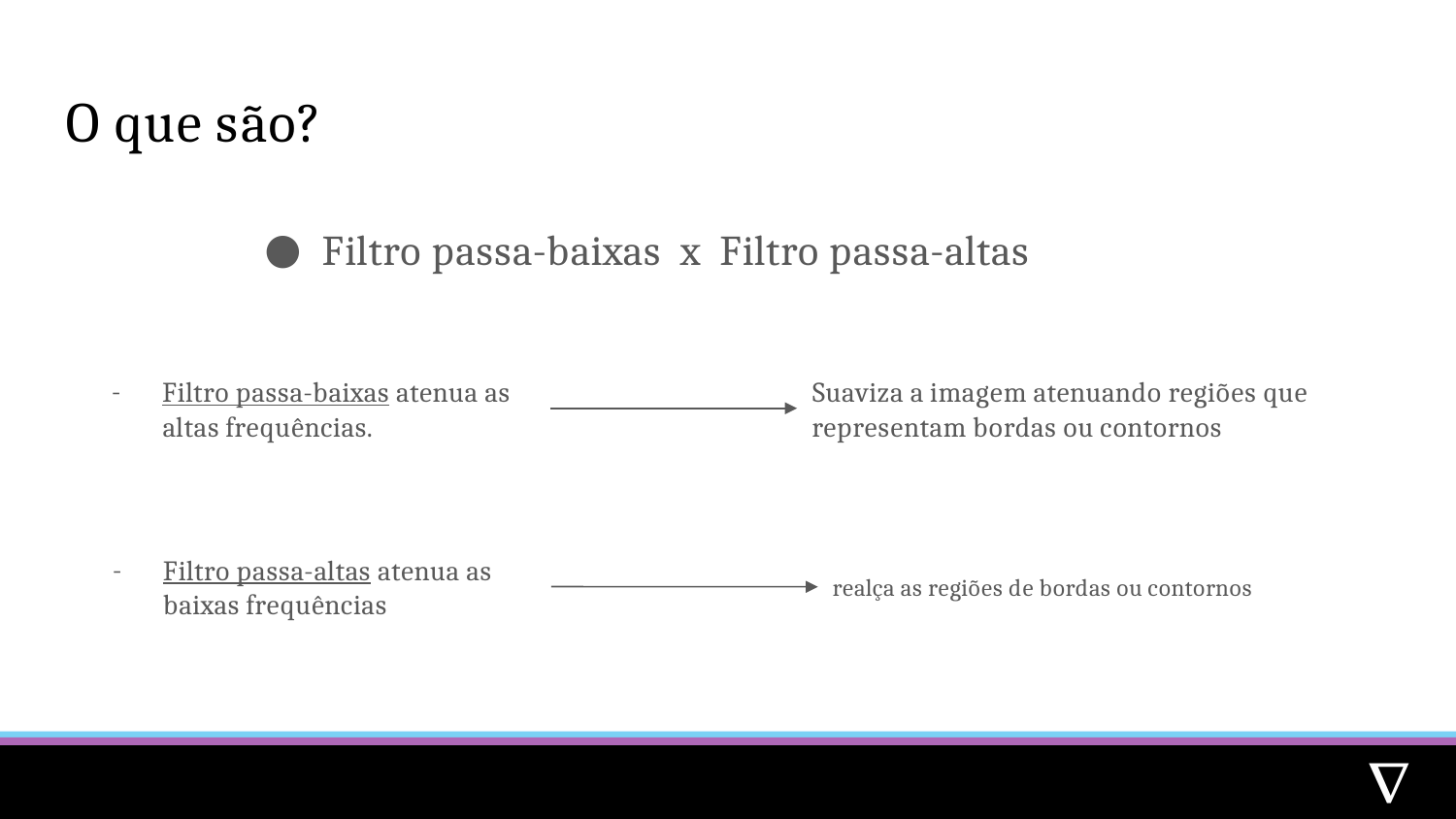

# O que são?

Filtro passa-baixas  x  Filtro passa-altas
Filtro passa-baixas atenua as altas frequências.
Suaviza a imagem atenuando regiões que representam bordas ou contornos
Filtro passa-altas atenua as baixas frequências
realça as regiões de bordas ou contornos